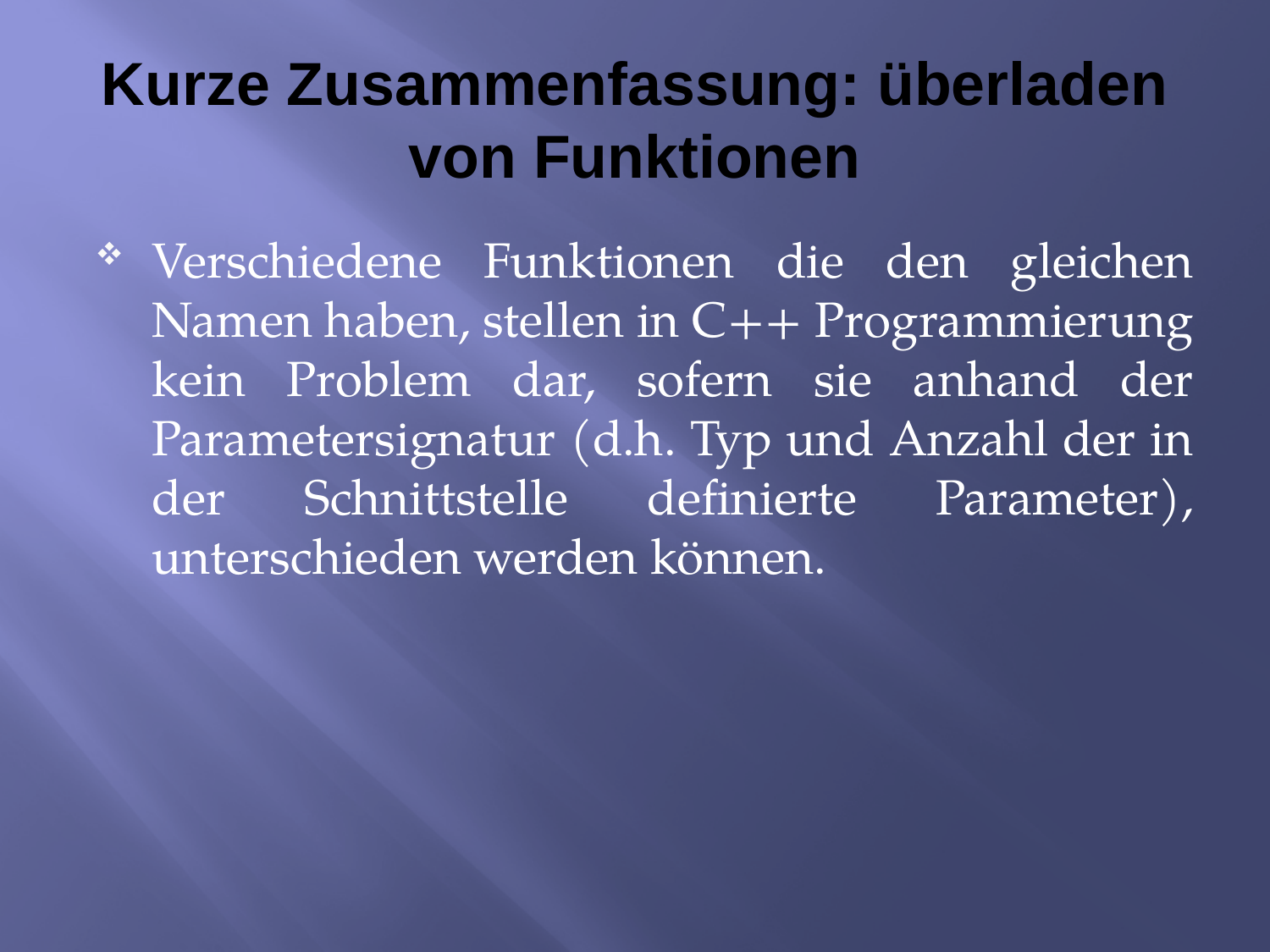

# Kurze Zusammenfassung: überladen von Funktionen
Verschiedene Funktionen die den gleichen Namen haben, stellen in C++ Programmierung kein Problem dar, sofern sie anhand der Parametersignatur (d.h. Typ und Anzahl der in der Schnittstelle definierte Parameter), unterschieden werden können.